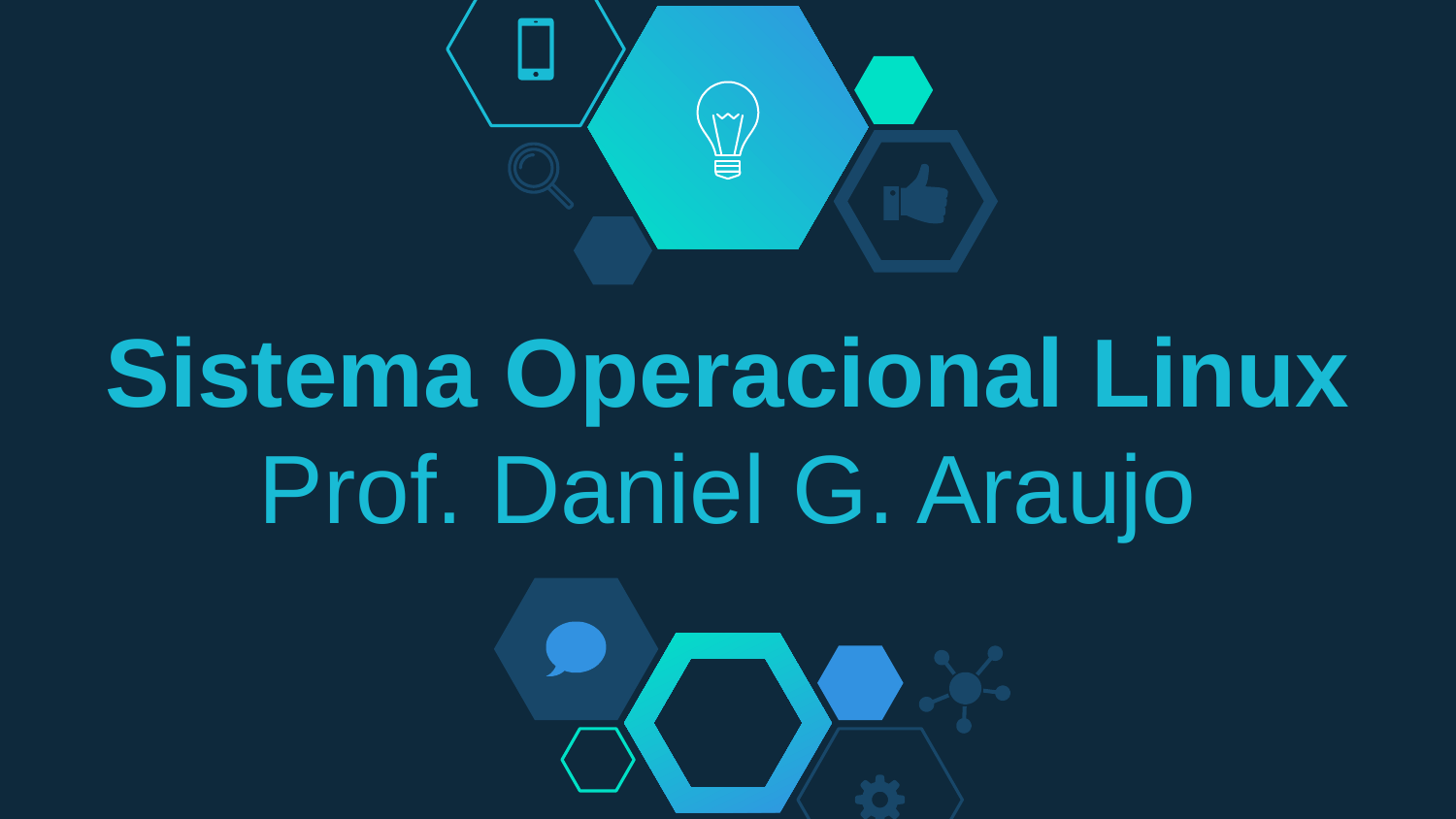

# Sistema Operacional Linux Prof. Daniel G. Araujo